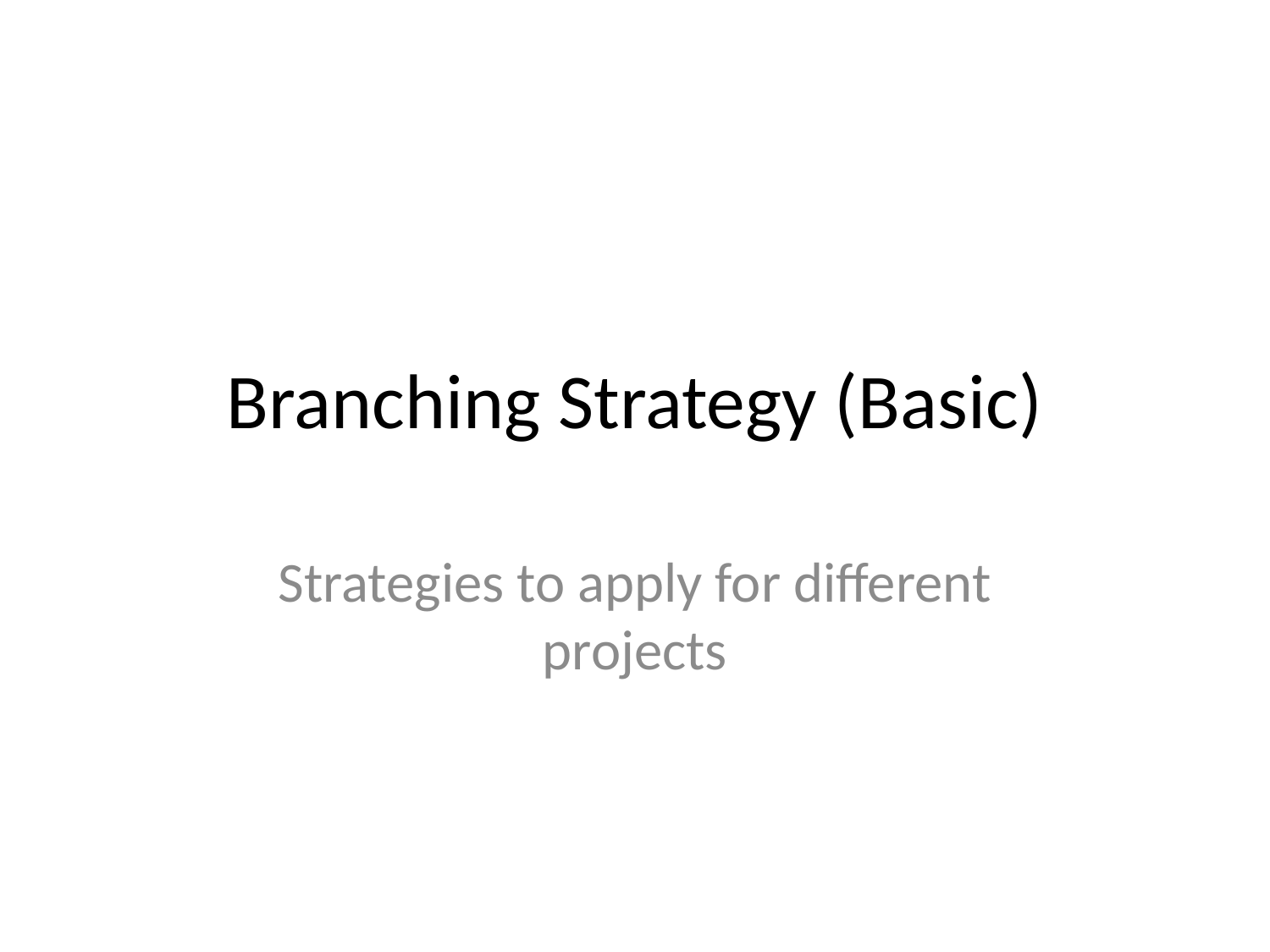

# Branching Strategy (Basic)
Strategies to apply for different projects